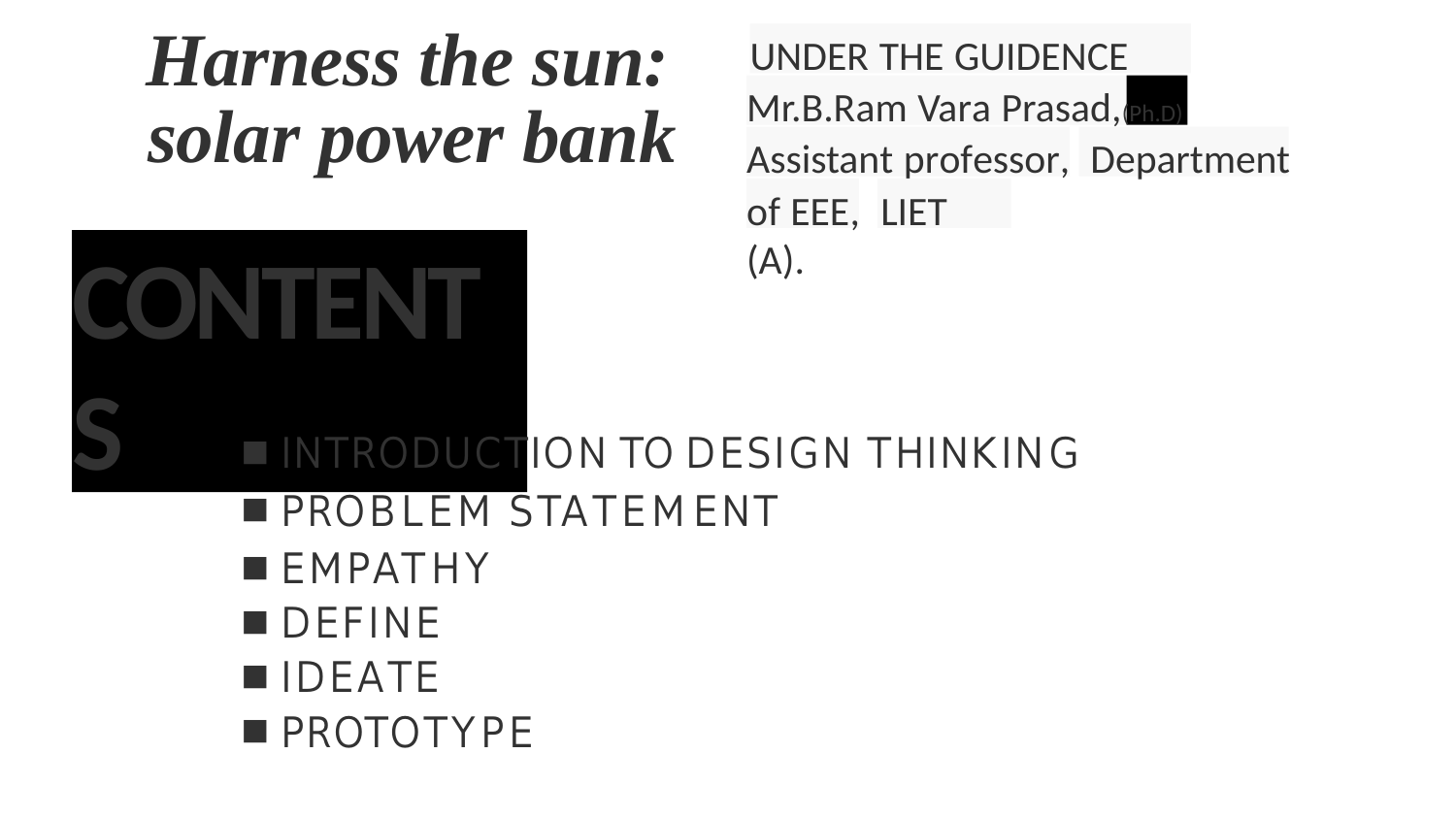

Harness the sun: solar power bank
UNDER THE GUIDENCE OF:

Mr.B.Ram Vara Prasad,(Ph.D)

Assistant professor,  Department

of EEE,  LIET (A).
CONTENTS
INTRODUCTION TO DESIGN THINKING
PROBLEM STATEMENT
EMPATHY
DEFINE
IDEATE
PROTOTYPE